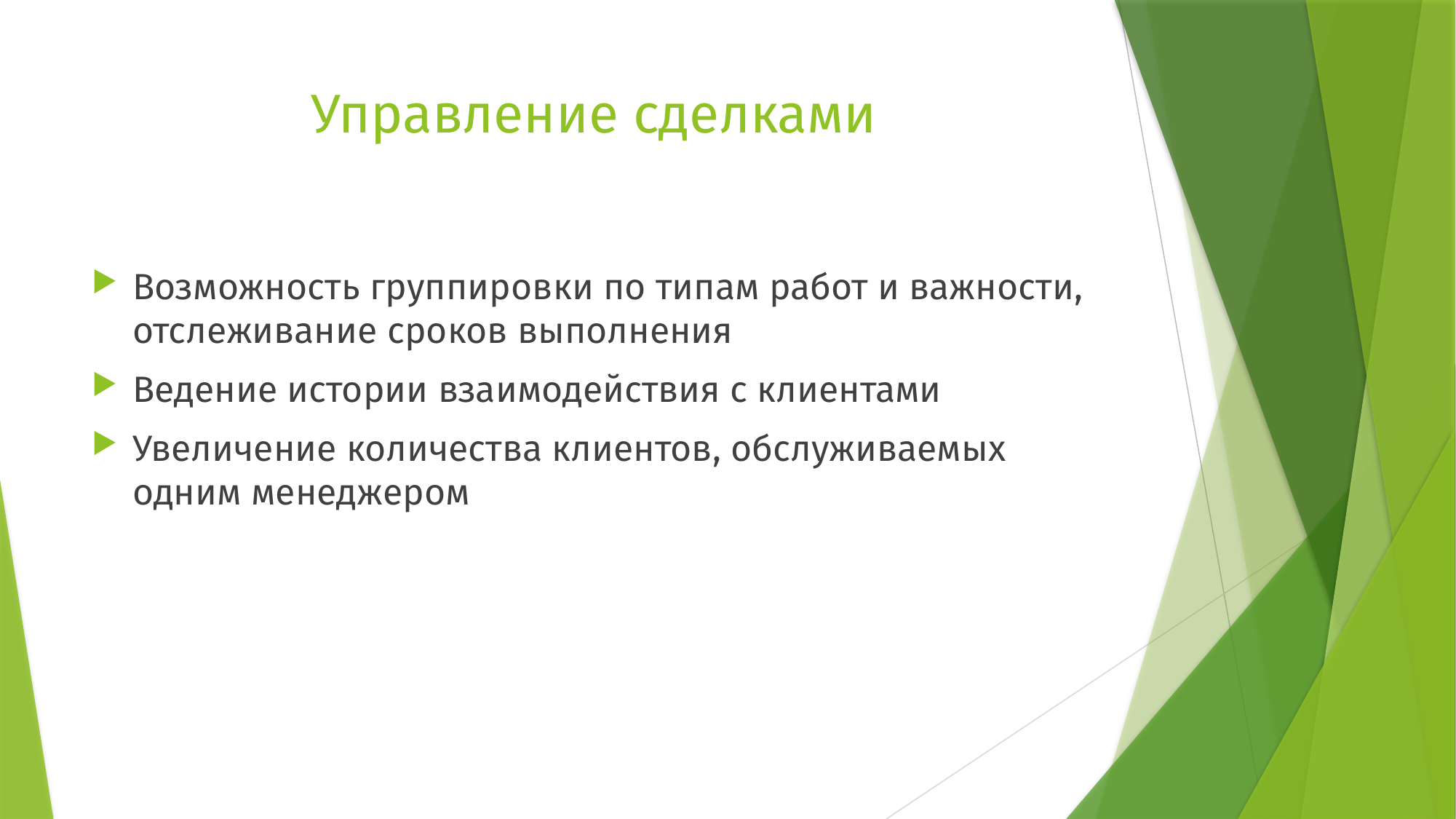

# Управление сделками
Возможность группировки по типам работ и важности, отслеживание сроков выполнения
Ведение истории взаимодействия с клиентами
Увеличение количества клиентов, обслуживаемых одним менеджером